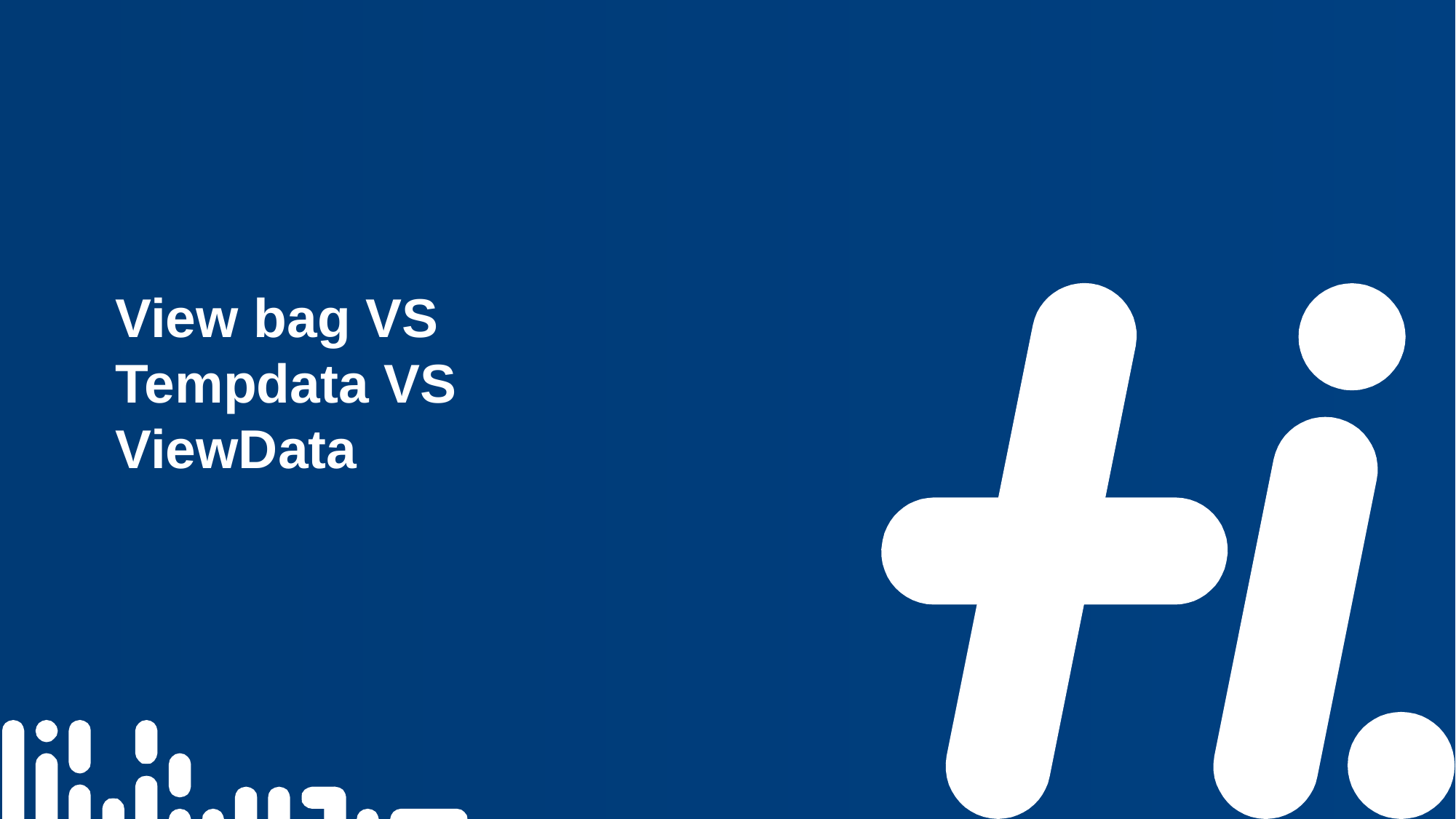

# View bag VS Tempdata VS ViewData